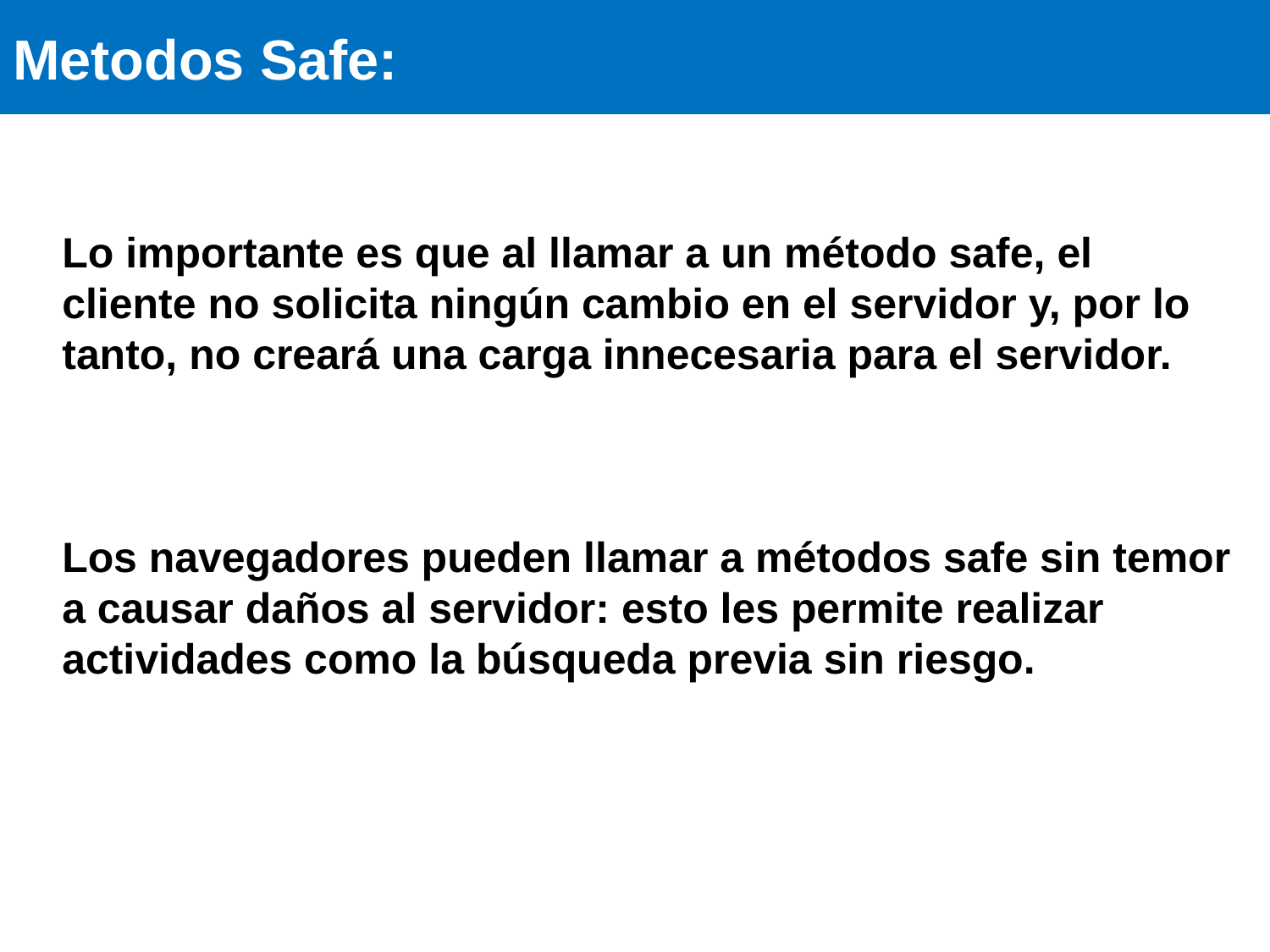

# Metodos Safe:

Lo importante es que al llamar a un método safe, el cliente no solicita ningún cambio en el servidor y, por lo tanto, no creará una carga innecesaria para el servidor.

Los navegadores pueden llamar a métodos safe sin temor a causar daños al servidor: esto les permite realizar actividades como la búsqueda previa sin riesgo.